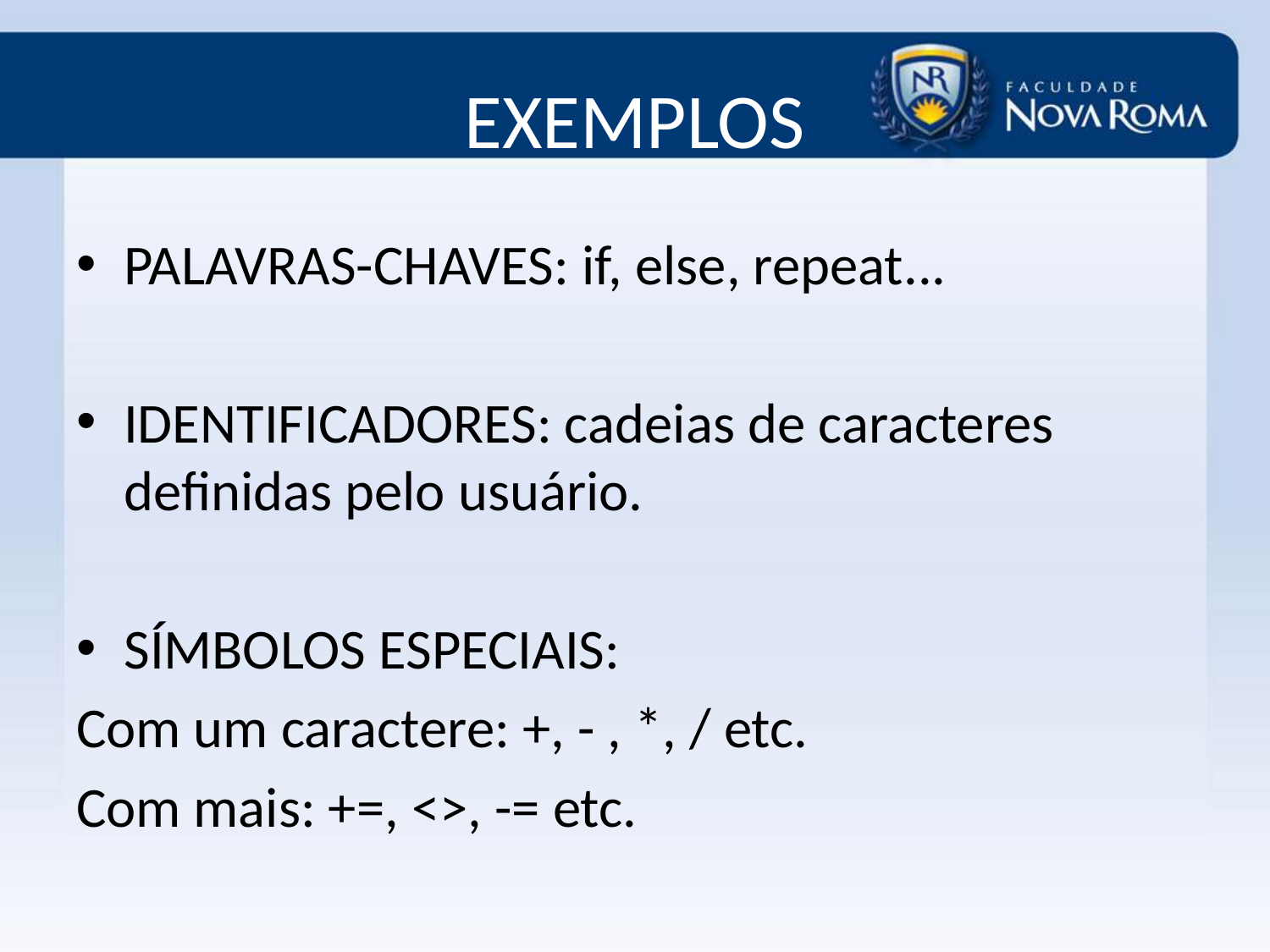

# EXEMPLOS
PALAVRAS-CHAVES: if, else, repeat...

IDENTIFICADORES: cadeias de caracteres definidas pelo usuário.

SÍMBOLOS ESPECIAIS:
Com um caractere: +, - , *, / etc.
Com mais: +=, <>, -= etc.